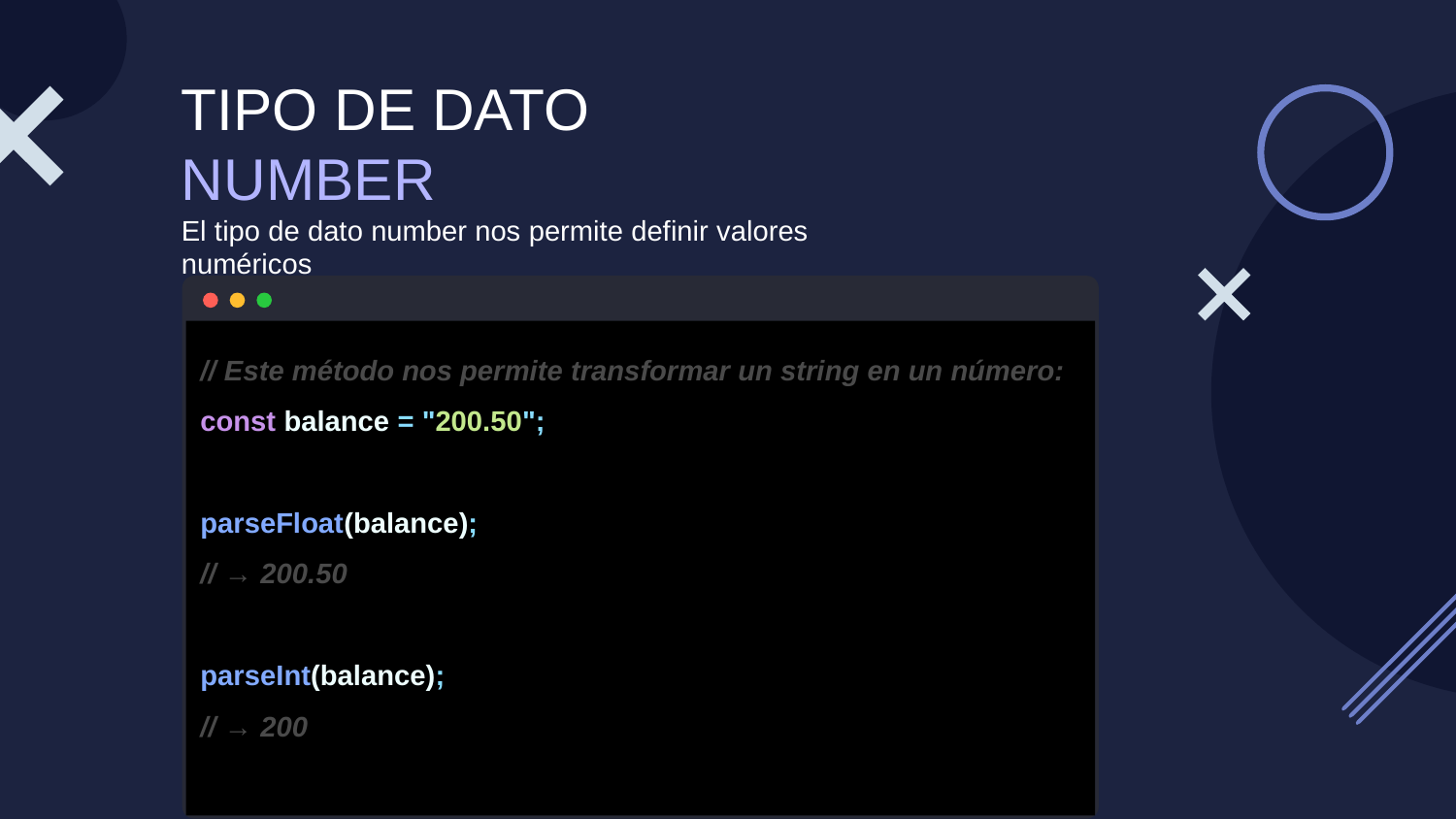

# TIPO DE DATO NUMBER
El tipo de dato number nos permite definir valores numéricos

// Este método nos permite transformar un string en un número:
const balance = "200.50";

parseFloat(balance);
// → 200.50

parseInt(balance);
// → 200